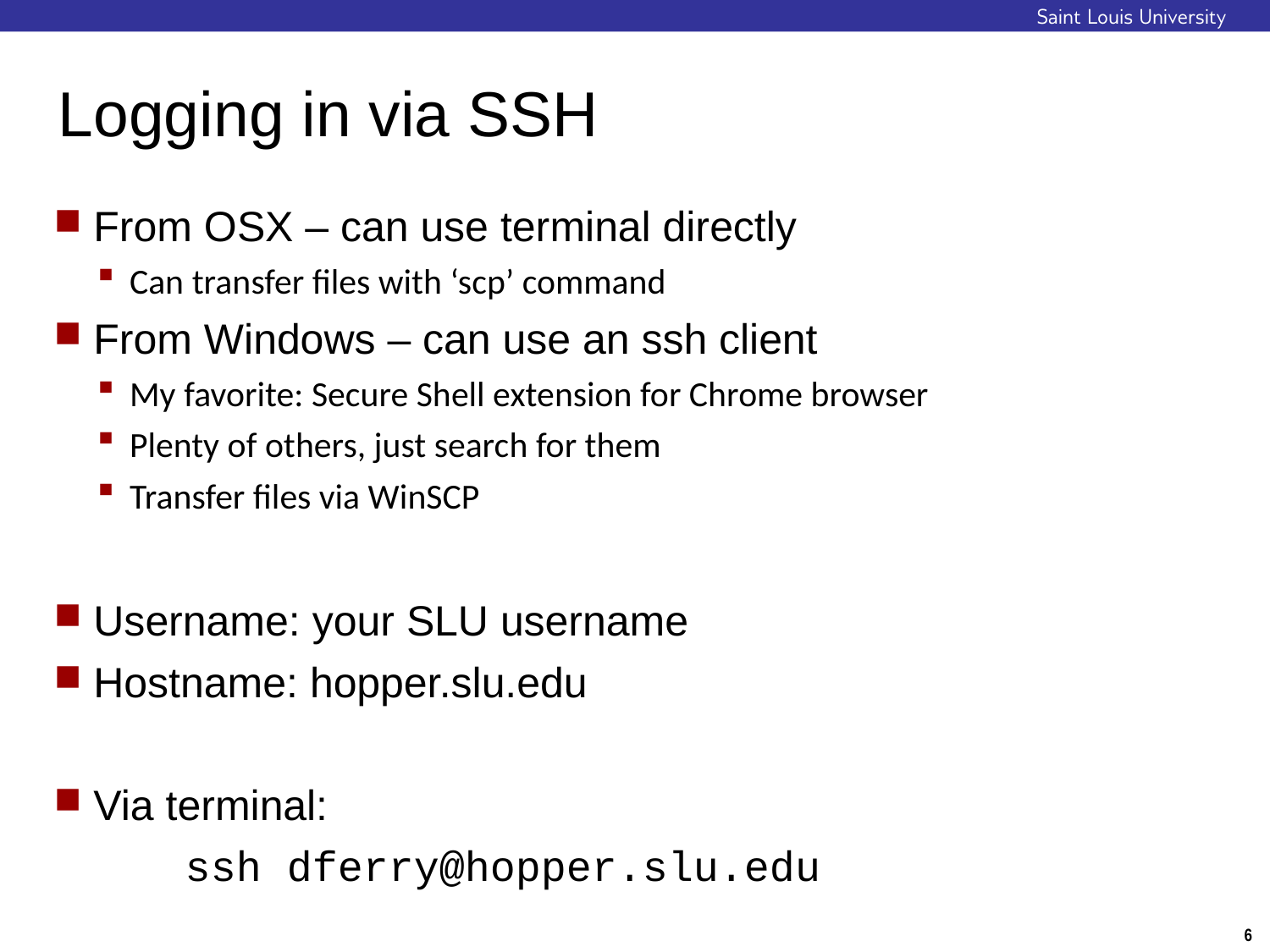

Saint Louis University
# Logging in via SSH
From OSX – can use terminal directly
Can transfer files with ‘scp’ command
From Windows – can use an ssh client
My favorite: Secure Shell extension for Chrome browser
Plenty of others, just search for them
Transfer files via WinSCP

Username: your SLU username
Hostname: hopper.slu.edu

Via terminal:
	ssh dferry@hopper.slu.edu